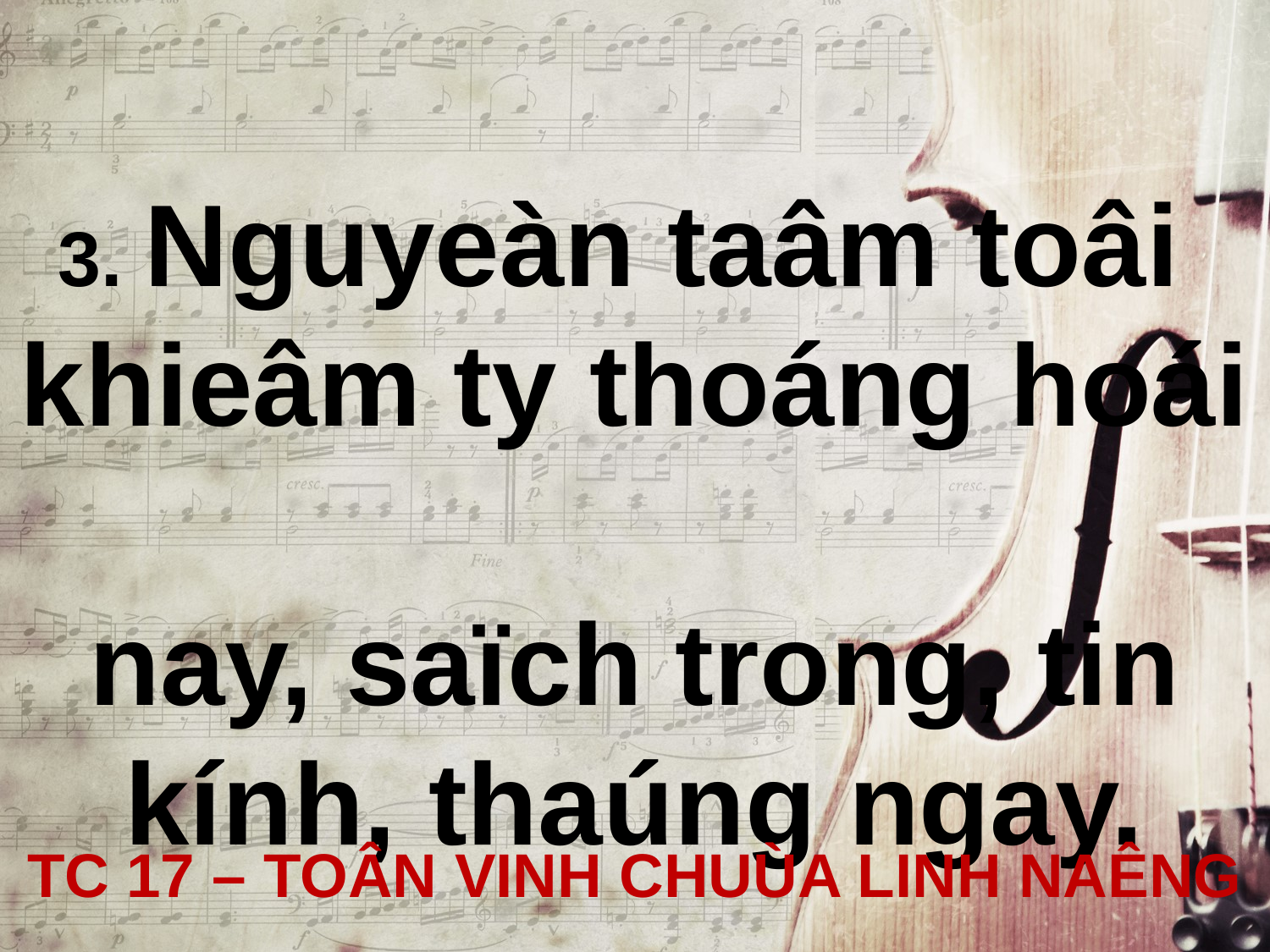

3. Nguyeàn taâm toâi
khieâm ty thoáng hoái
nay, saïch trong, tin kính, thaúng ngay.
TC 17 – TOÂN VINH CHUÙA LINH NAÊNG